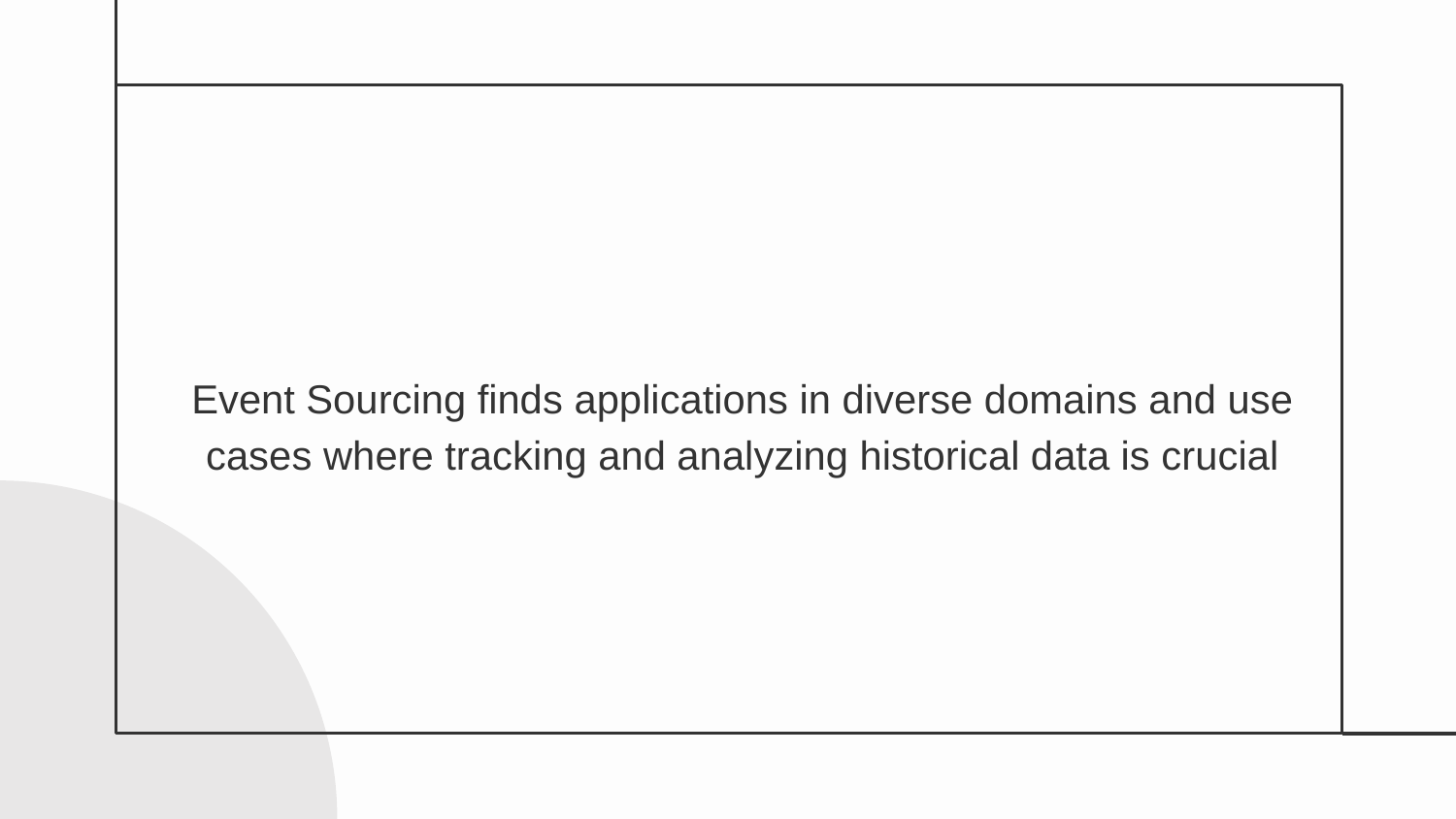

Event Sourcing finds applications in diverse domains and use cases where tracking and analyzing historical data is crucial